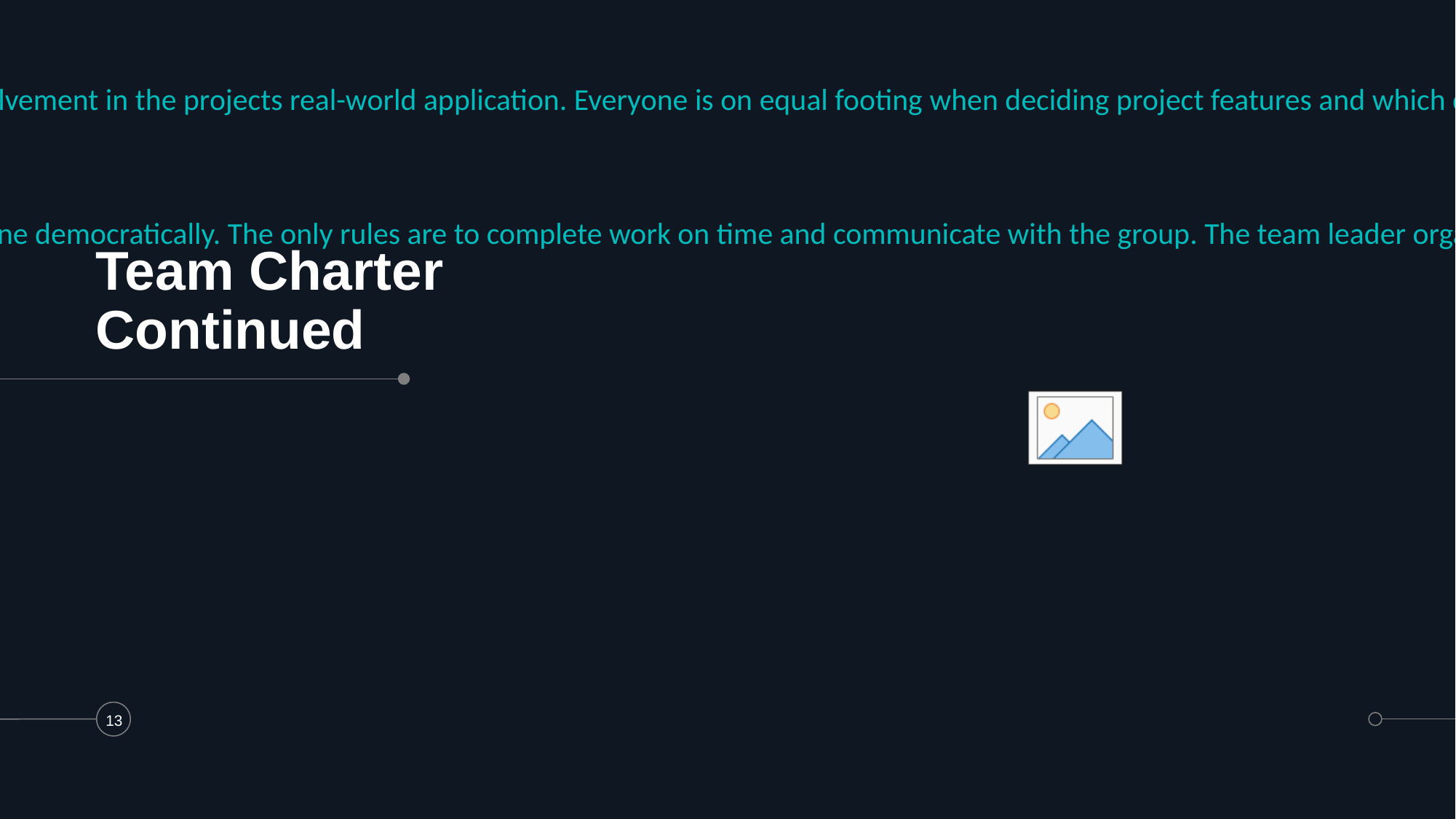

Team empowerment:
The authority of the team is nearly entirely flat. The official team leader is Nolan Honey, simply due to his involvement in the projects real-world application. Everyone is on equal footing when deciding project features and which directions it should go. Work is divided fairly and evenly where every group members gets to choose what part they want to do. Group members are fully empowered.
Team operations
The team makes decisions as a democratic group. If a change in membership was to occur, it would also be done democratically. The only rules are to complete work on time and communicate with the group. The team leader organises group meetings with the business partners and acts as the communication link between the team and the business partners.
# Team Charter Continued
13